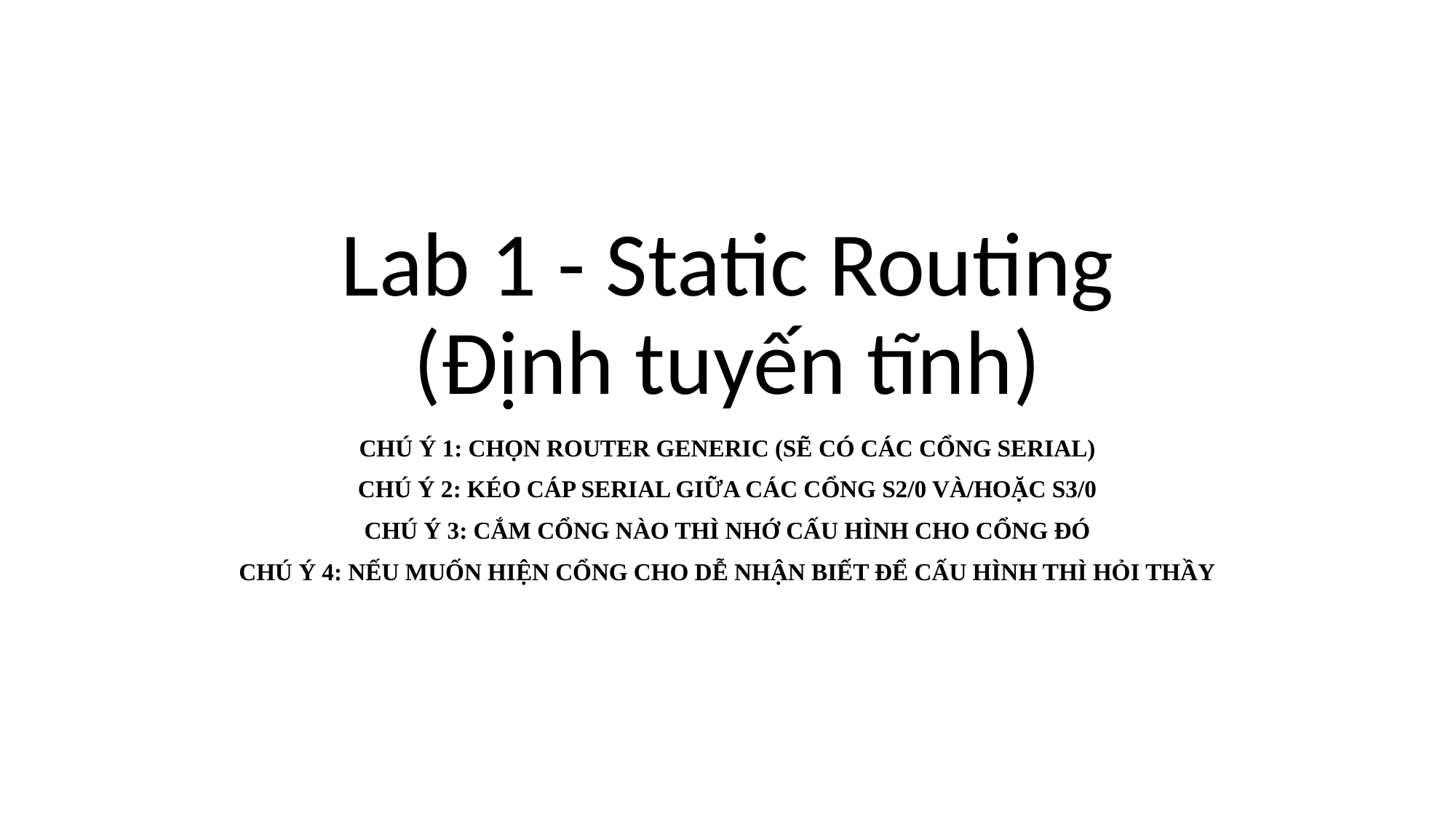

# Lab 1 - Static Routing (Định tuyến tĩnh)
CHÚ Ý 1: CHỌN ROUTER GENERIC (SẼ CÓ CÁC CỔNG SERIAL)
CHÚ Ý 2: KÉO CÁP SERIAL GIỮA CÁC CỔNG S2/0 VÀ/HOẶC S3/0
CHÚ Ý 3: CẮM CỔNG NÀO THÌ NHỚ CẤU HÌNH CHO CỔNG ĐÓ
CHÚ Ý 4: NẾU MUỐN HIỆN CỔNG CHO DỄ NHẬN BIẾT ĐỂ CẤU HÌNH THÌ HỎI THẦY